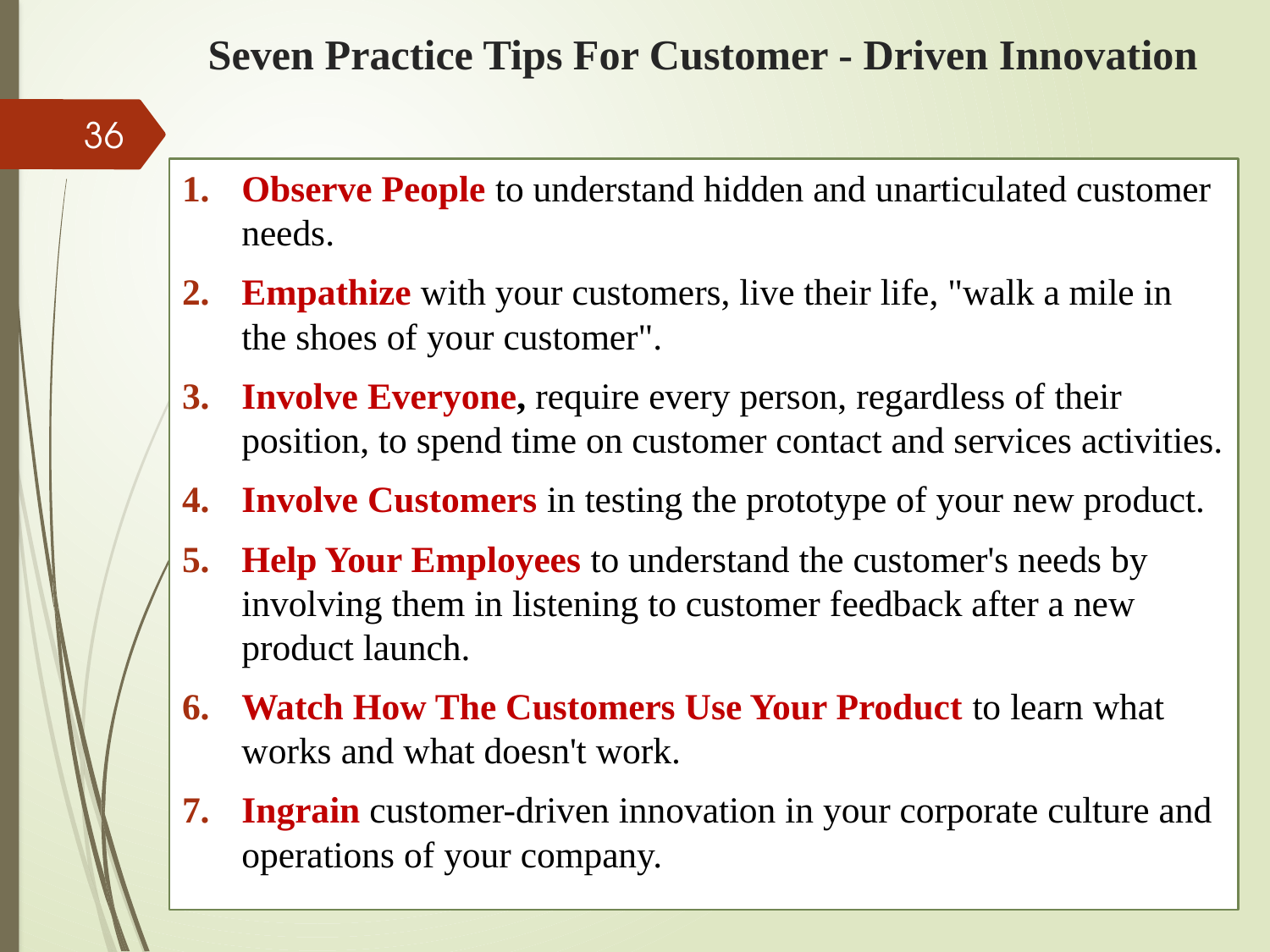

# Seven Practice Tips For Customer - Driven Innovation
36
Observe People to understand hidden and unarticulated customer needs.
Empathize with your customers, live their life, "walk a mile in the shoes of your customer".
Involve Everyone, require every person, regardless of their position, to spend time on customer contact and services activities.
Involve Customers in testing the prototype of your new product.
Help Your Employees to understand the customer's needs by involving them in listening to customer feedback after a new product launch.
Watch How The Customers Use Your Product to learn what works and what doesn't work.
Ingrain customer-driven innovation in your corporate culture and operations of your company.